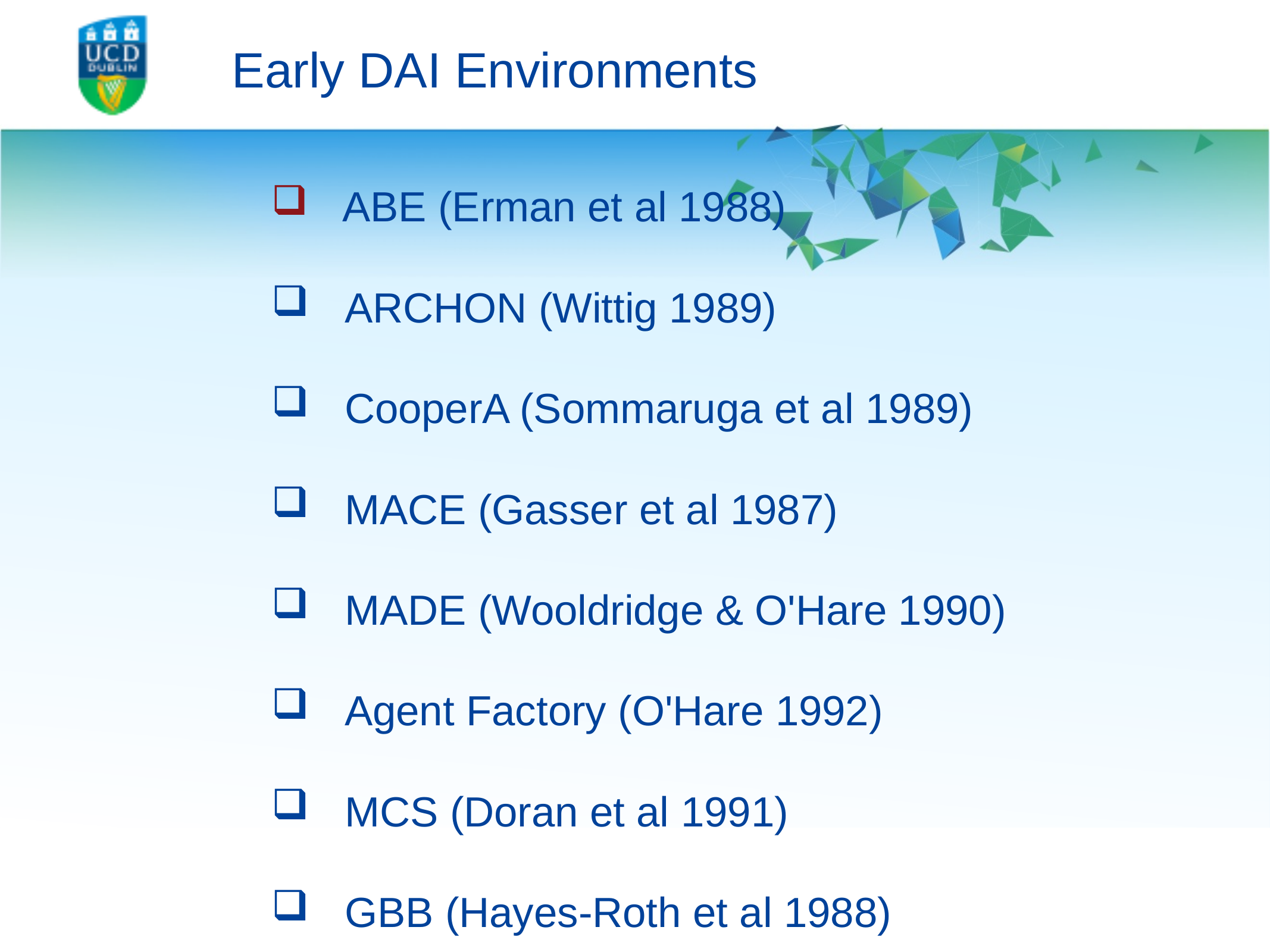

# Early DAI Environments
   ABE (Erman et al 1988)

   ARCHON (Wittig 1989)

   CooperA (Sommaruga et al 1989)

   MACE (Gasser et al 1987)

   MADE (Wooldridge & O'Hare 1990)

   Agent Factory (O'Hare 1992)

   MCS (Doran et al 1991)

   GBB (Hayes-Roth et al 1988)